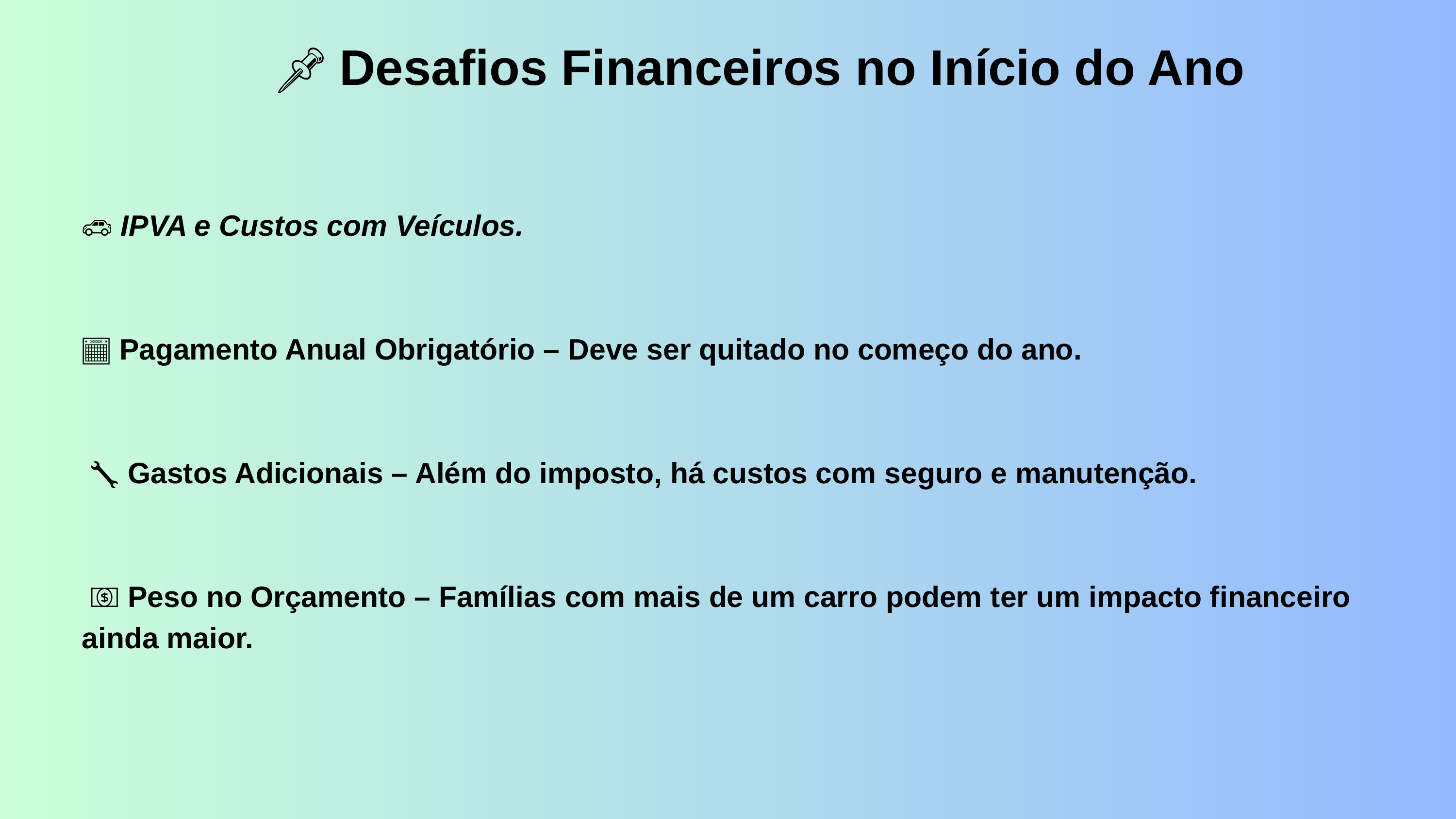

📌 Desafios Financeiros no Início do Ano

🚗 IPVA e Custos com Veículos.

📅 Pagamento Anual Obrigatório – Deve ser quitado no começo do ano.

 🔧 Gastos Adicionais – Além do imposto, há custos com seguro e manutenção.

 💵 Peso no Orçamento – Famílias com mais de um carro podem ter um impacto financeiro ainda maior.